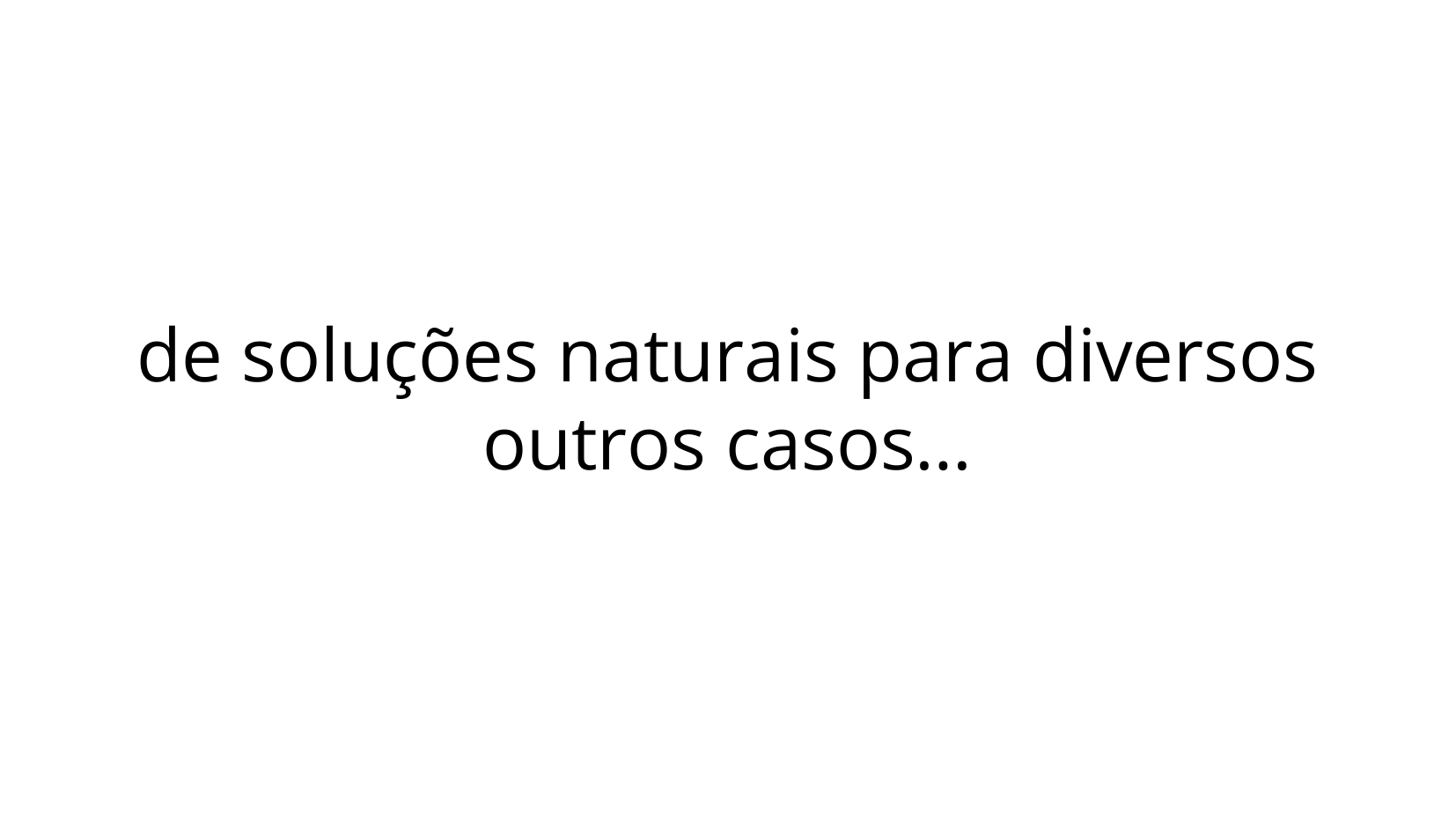

de soluções naturais para diversos outros casos…